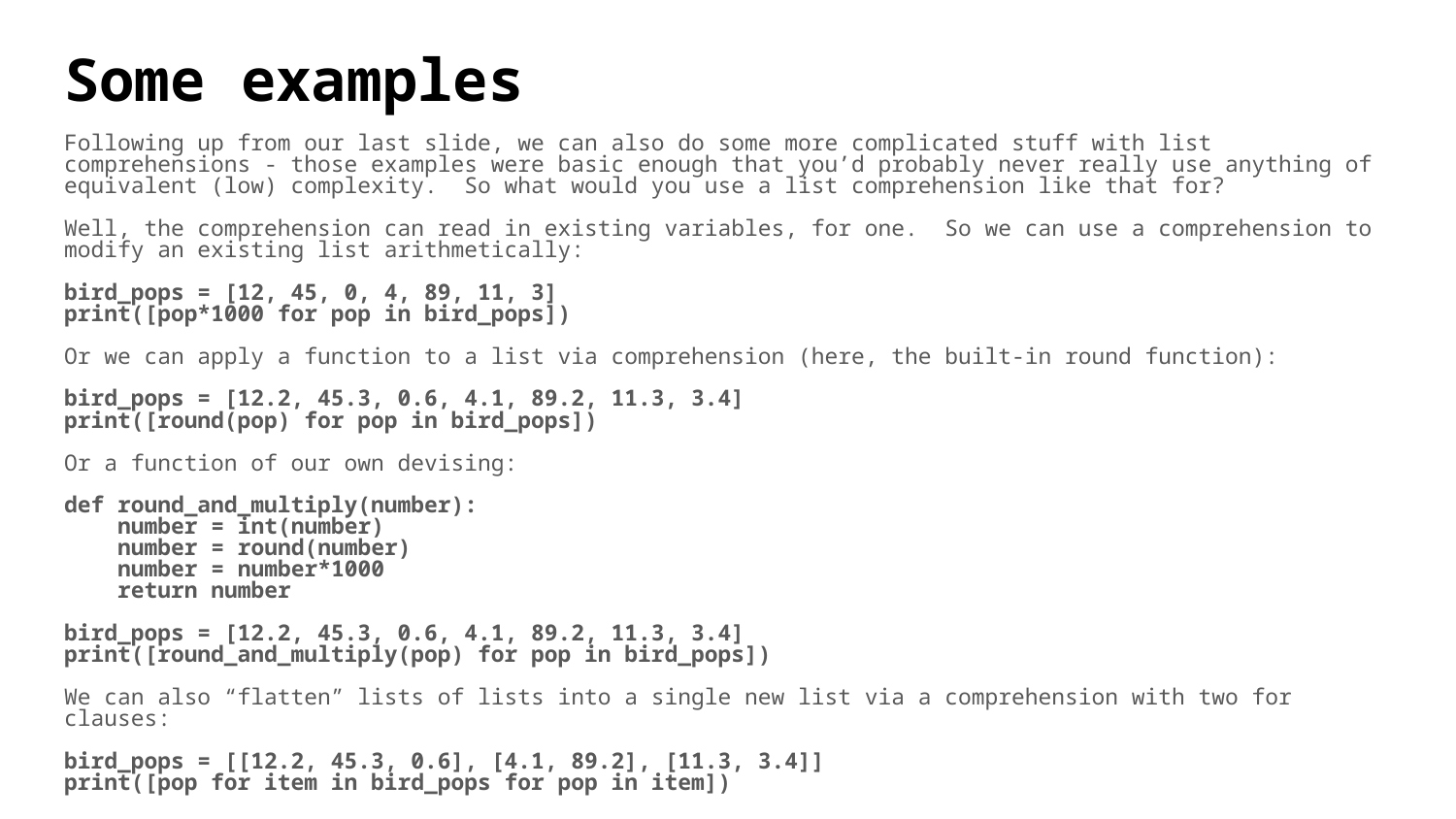

# Some examples
Following up from our last slide, we can also do some more complicated stuff with list comprehensions - those examples were basic enough that you’d probably never really use anything of equivalent (low) complexity.  So what would you use a list comprehension like that for?

Well, the comprehension can read in existing variables, for one.  So we can use a comprehension to modify an existing list arithmetically:

bird_pops = [12, 45, 0, 4, 89, 11, 3]
print([pop*1000 for pop in bird_pops])

Or we can apply a function to a list via comprehension (here, the built-in round function):

bird_pops = [12.2, 45.3, 0.6, 4.1, 89.2, 11.3, 3.4]
print([round(pop) for pop in bird_pops])

Or a function of our own devising:

def round_and_multiply(number):
    number = int(number)
    number = round(number)
    number = number*1000
    return number

bird_pops = [12.2, 45.3, 0.6, 4.1, 89.2, 11.3, 3.4]
print([round_and_multiply(pop) for pop in bird_pops])

We can also “flatten” lists of lists into a single new list via a comprehension with two for clauses:

bird_pops = [[12.2, 45.3, 0.6], [4.1, 89.2], [11.3, 3.4]]
print([pop for item in bird_pops for pop in item])